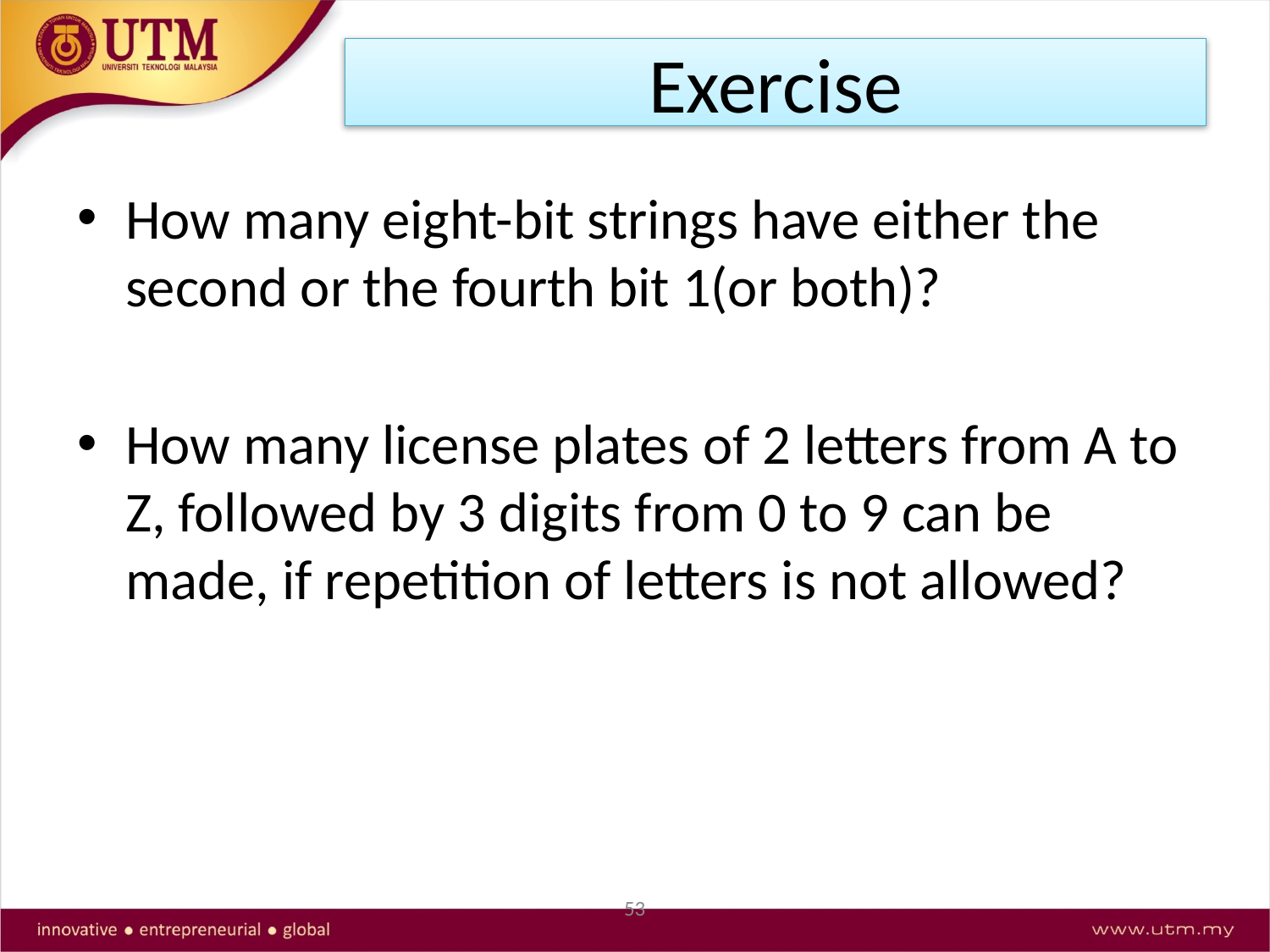

# Exercise
How many eight-bit strings have either the second or the fourth bit 1(or both)?

How many license plates of 2 letters from A to Z, followed by 3 digits from 0 to 9 can be made, if repetition of letters is not allowed?

53